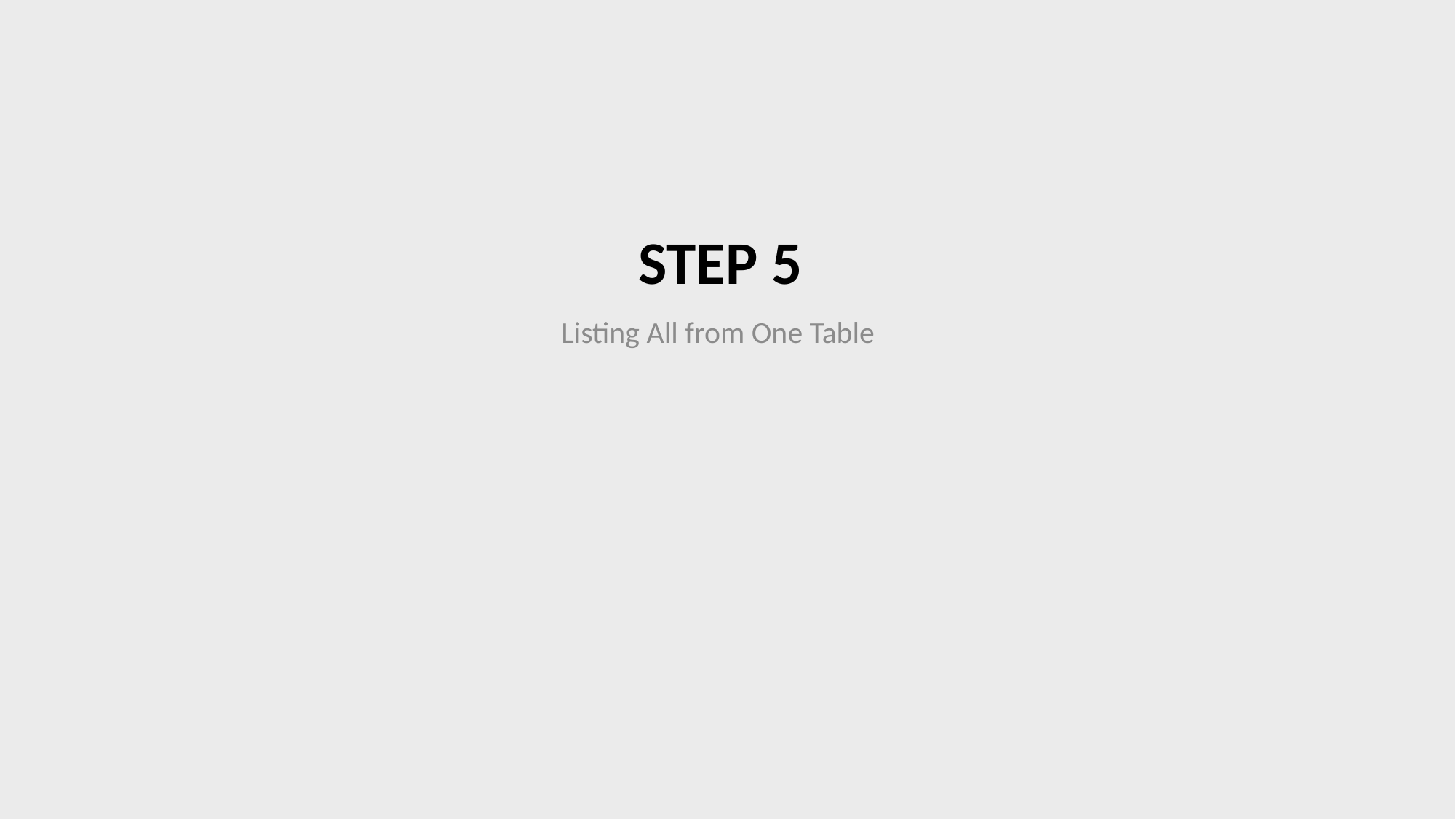

# Step 5
Listing All from One Table